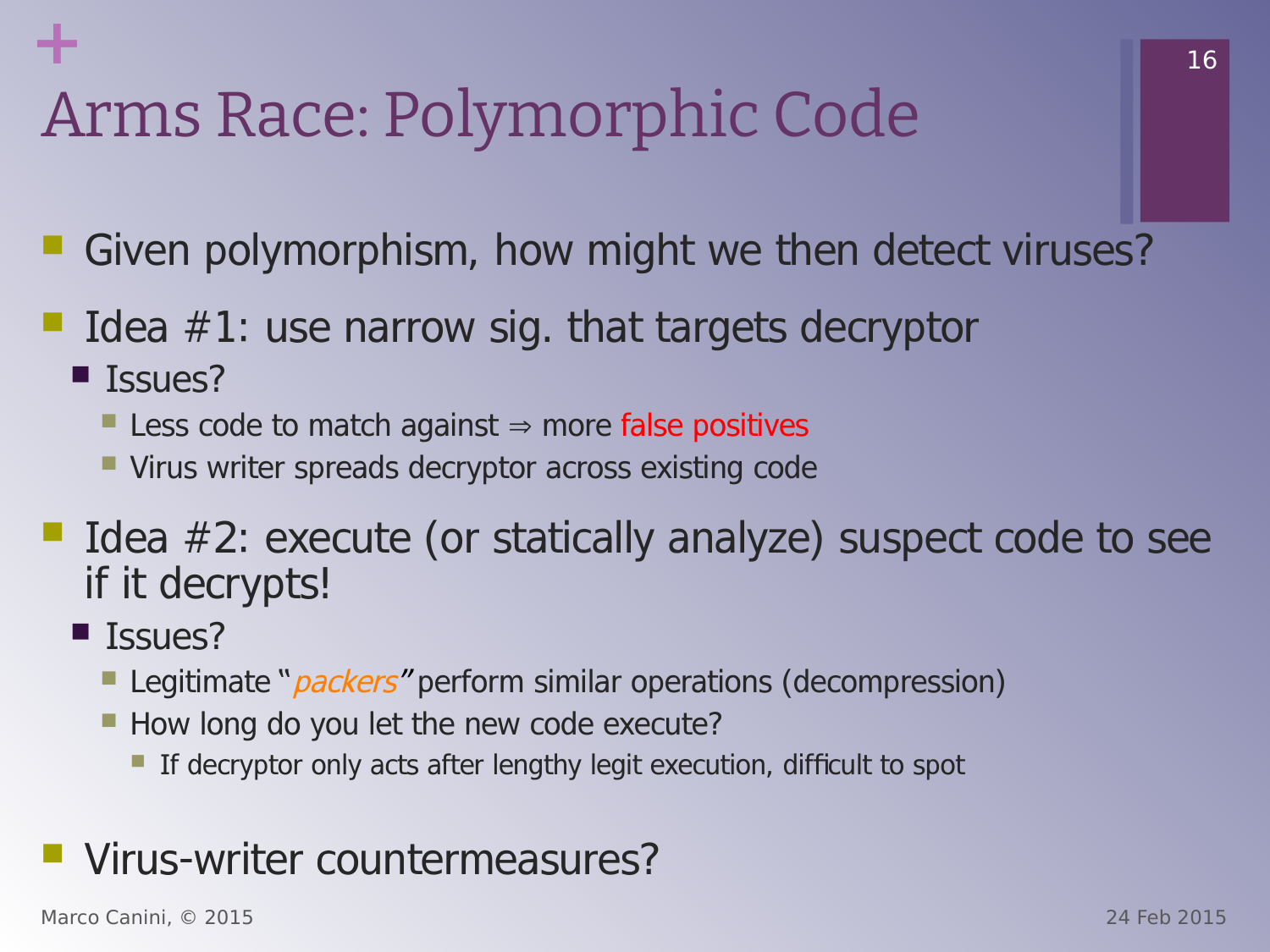

16
# Arms Race: Polymorphic Code
Given polymorphism, how might we then detect viruses?
Idea #1: use narrow sig. that targets decryptor
Issues?
Less code to match against ⇒ more false positives
Virus writer spreads decryptor across existing code
Idea #2: execute (or statically analyze) suspect code to see if it decrypts!
Issues?
Legitimate “packers” perform similar operations (decompression)
How long do you let the new code execute?
If decryptor only acts after lengthy legit execution, difficult to spot
Virus-writer countermeasures?
Marco Canini, © 2015
24 Feb 2015